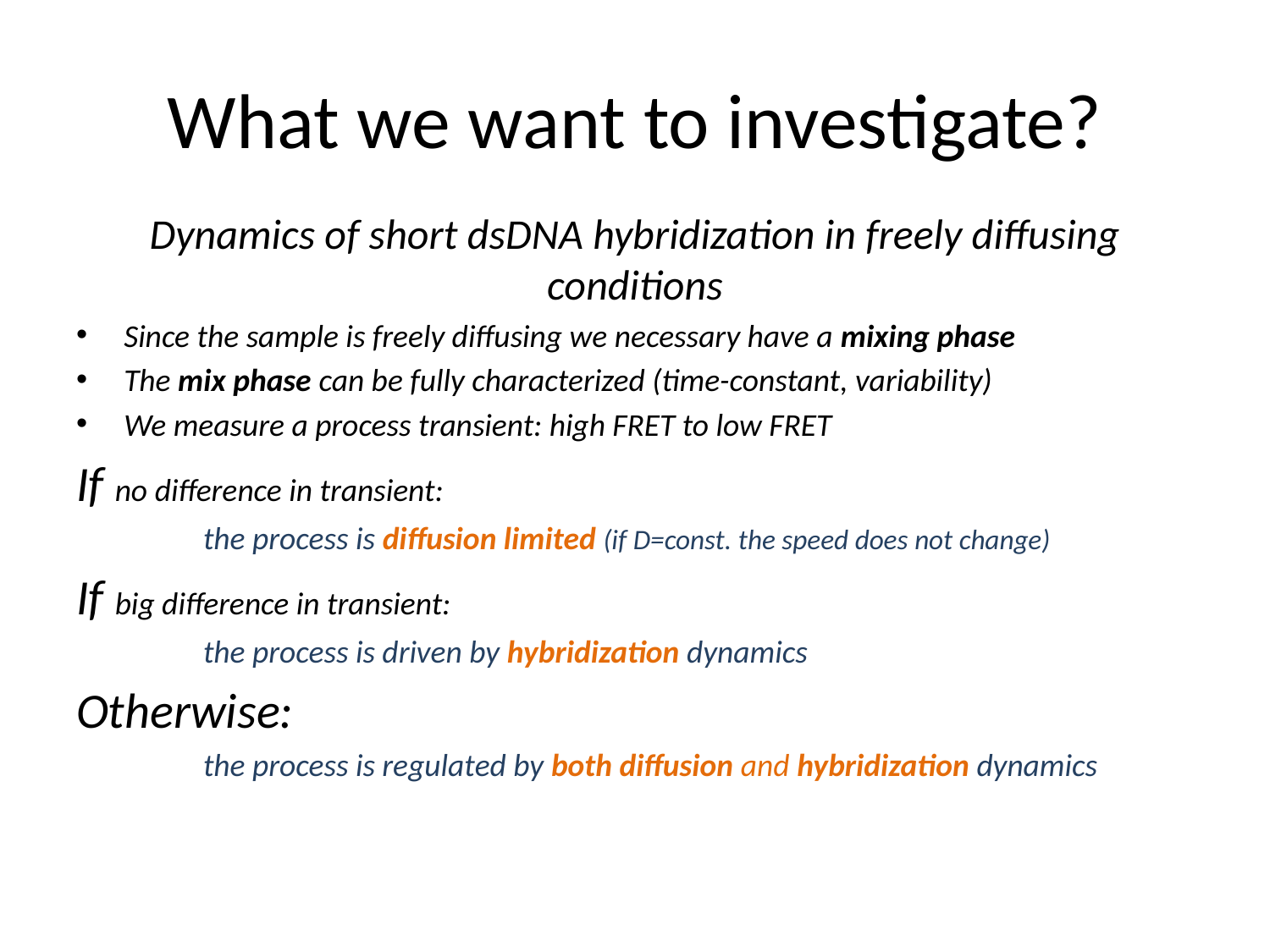

# What we want to investigate?
Dynamics of short dsDNA hybridization in freely diffusing conditions
Since the sample is freely diffusing we necessary have a mixing phase
The mix phase can be fully characterized (time-constant, variability)
We measure a process transient: high FRET to low FRET
If no difference in transient:
	the process is diffusion limited (if D=const. the speed does not change)
If big difference in transient:
	the process is driven by hybridization dynamics
Otherwise:
	the process is regulated by both diffusion and hybridization dynamics